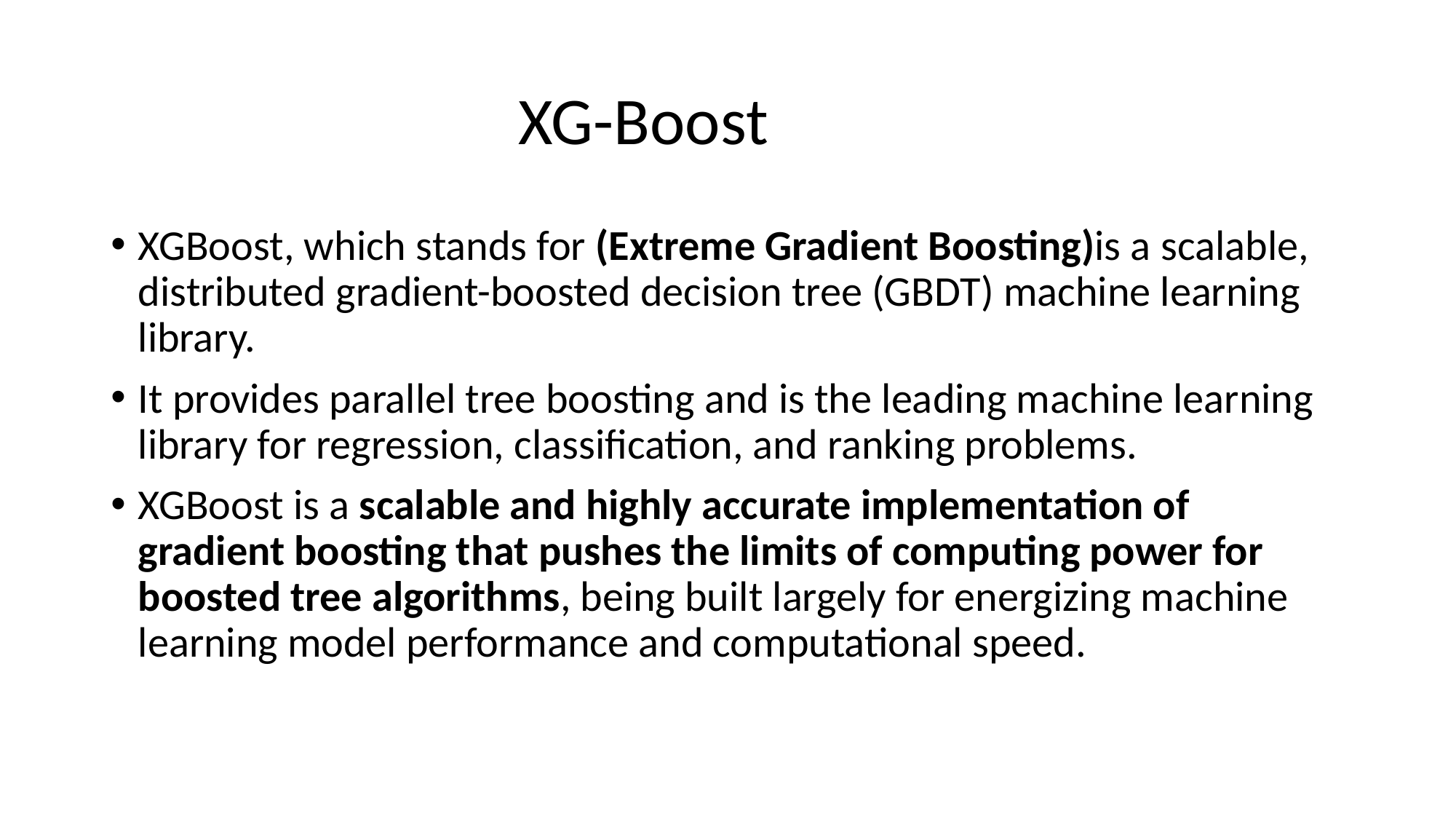

# XG-Boost
XGBoost, which stands for (Extreme Gradient Boosting)is a scalable, distributed gradient-boosted decision tree (GBDT) machine learning library.
It provides parallel tree boosting and is the leading machine learning library for regression, classification, and ranking problems.
XGBoost is a scalable and highly accurate implementation of gradient boosting that pushes the limits of computing power for boosted tree algorithms, being built largely for energizing machine learning model performance and computational speed.